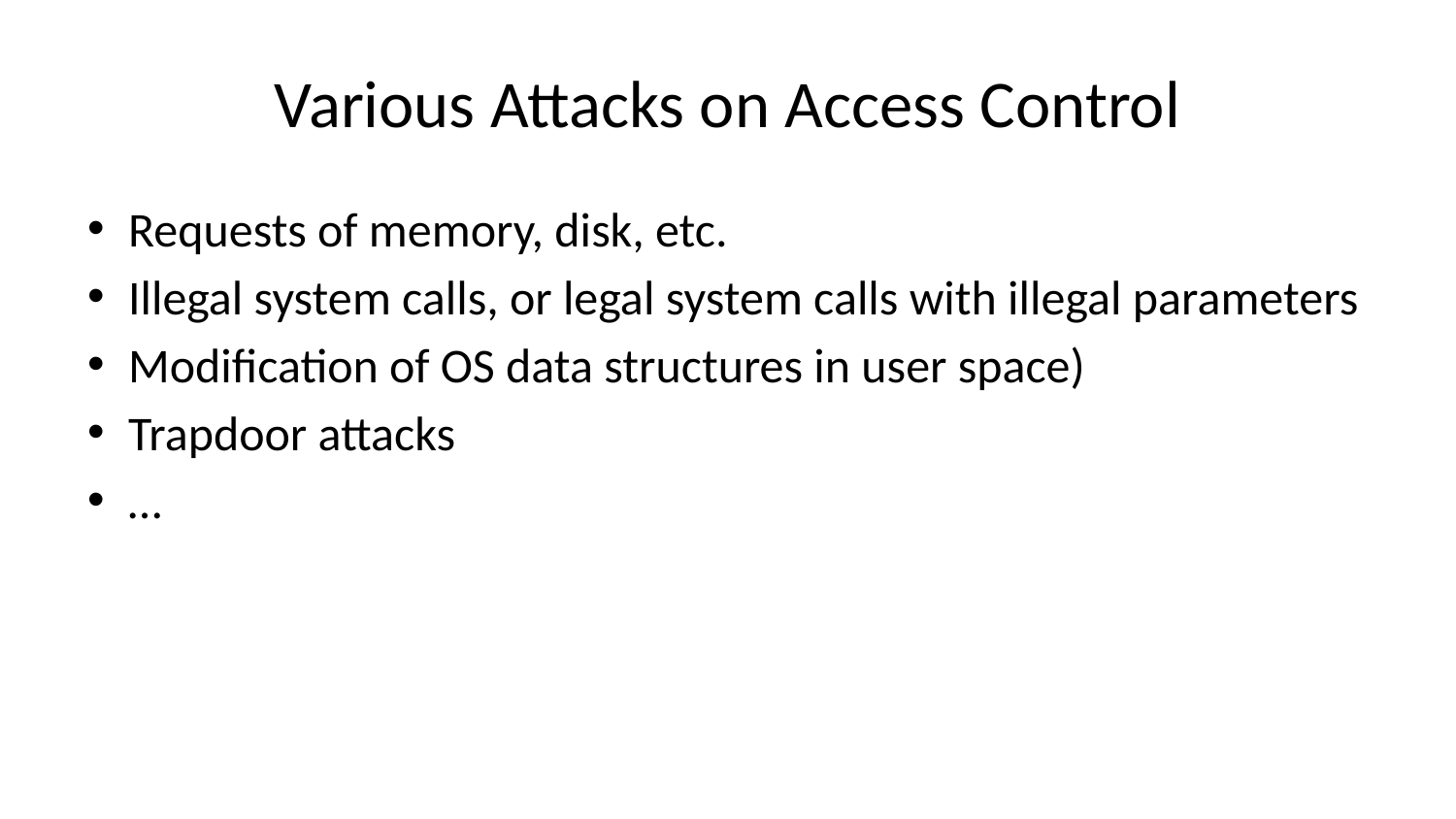

# Various Attacks on Access Control
Requests of memory, disk, etc.
Illegal system calls, or legal system calls with illegal parameters
Modification of OS data structures in user space)
Trapdoor attacks
…